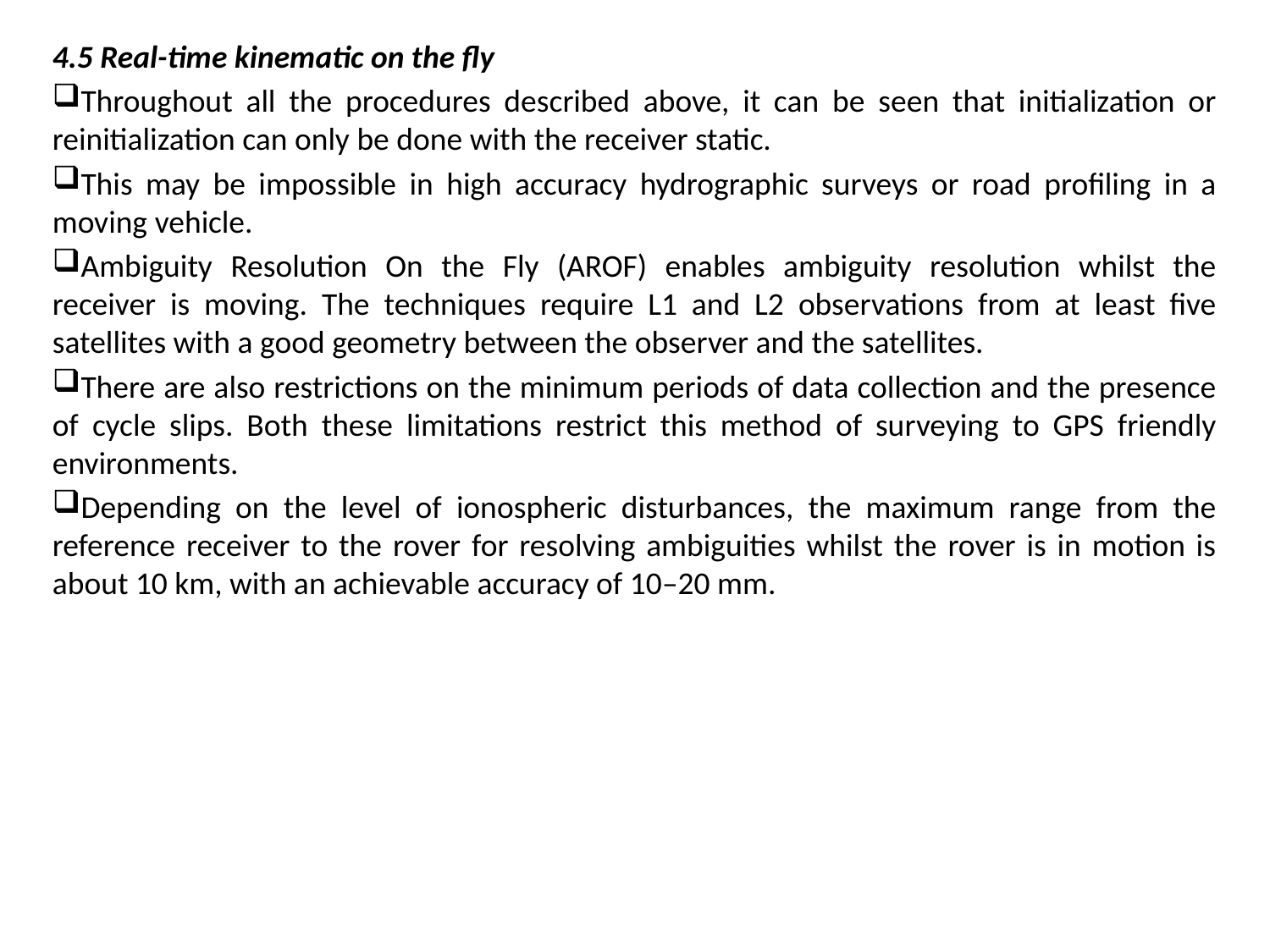

4.5 Real-time kinematic on the fly
Throughout all the procedures described above, it can be seen that initialization or reinitialization can only be done with the receiver static.
This may be impossible in high accuracy hydrographic surveys or road profiling in a moving vehicle.
Ambiguity Resolution On the Fly (AROF) enables ambiguity resolution whilst the receiver is moving. The techniques require L1 and L2 observations from at least five satellites with a good geometry between the observer and the satellites.
There are also restrictions on the minimum periods of data collection and the presence of cycle slips. Both these limitations restrict this method of surveying to GPS friendly environments.
Depending on the level of ionospheric disturbances, the maximum range from the reference receiver to the rover for resolving ambiguities whilst the rover is in motion is about 10 km, with an achievable accuracy of 10–20 mm.